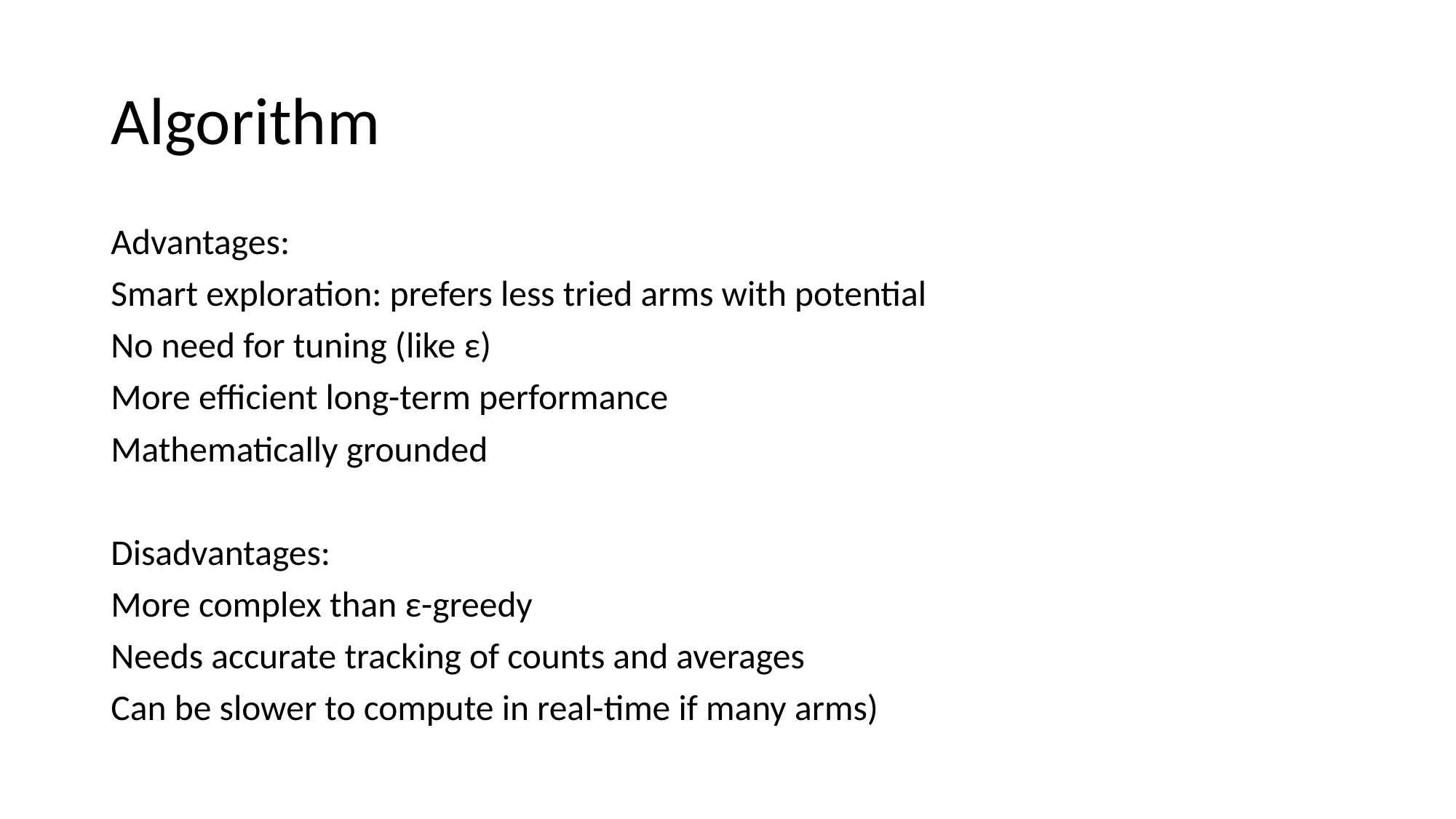

# Algorithm
Advantages:
Smart exploration: prefers less tried arms with potential
No need for tuning (like ε)
More efficient long-term performance
Mathematically grounded

Disadvantages:
More complex than ε-greedy
Needs accurate tracking of counts and averages
Can be slower to compute in real-time if many arms)